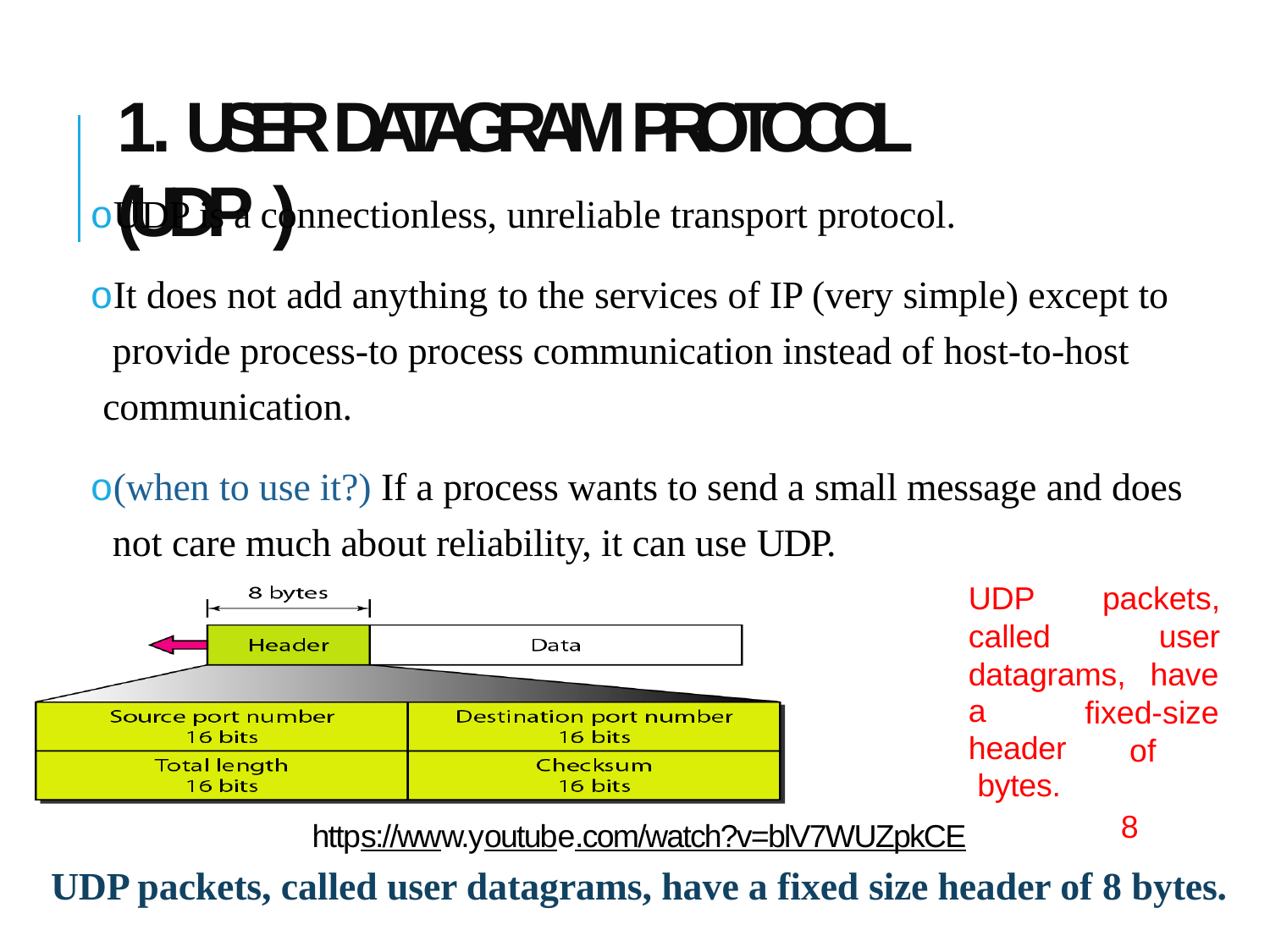

# 1. USER DATAGRAM PROTOCOL (UDP )
oUDP is a connectionless, unreliable transport protocol.
oIt does not add anything to the services of IP (very simple) except to  provide process-to process communication instead of host-to-host  communication.
o(when to use it?) If a process wants to send a small message and does  not care much about reliability, it can use UDP.
UDP
called
packets,
user

datagrams,
have
a  header  bytes.
fixed-size  of	8
https://www.youtube.com/watch?v=blV7WUZpkCE
UDP packets, called user datagrams, have a fixed size header of 8 bytes.